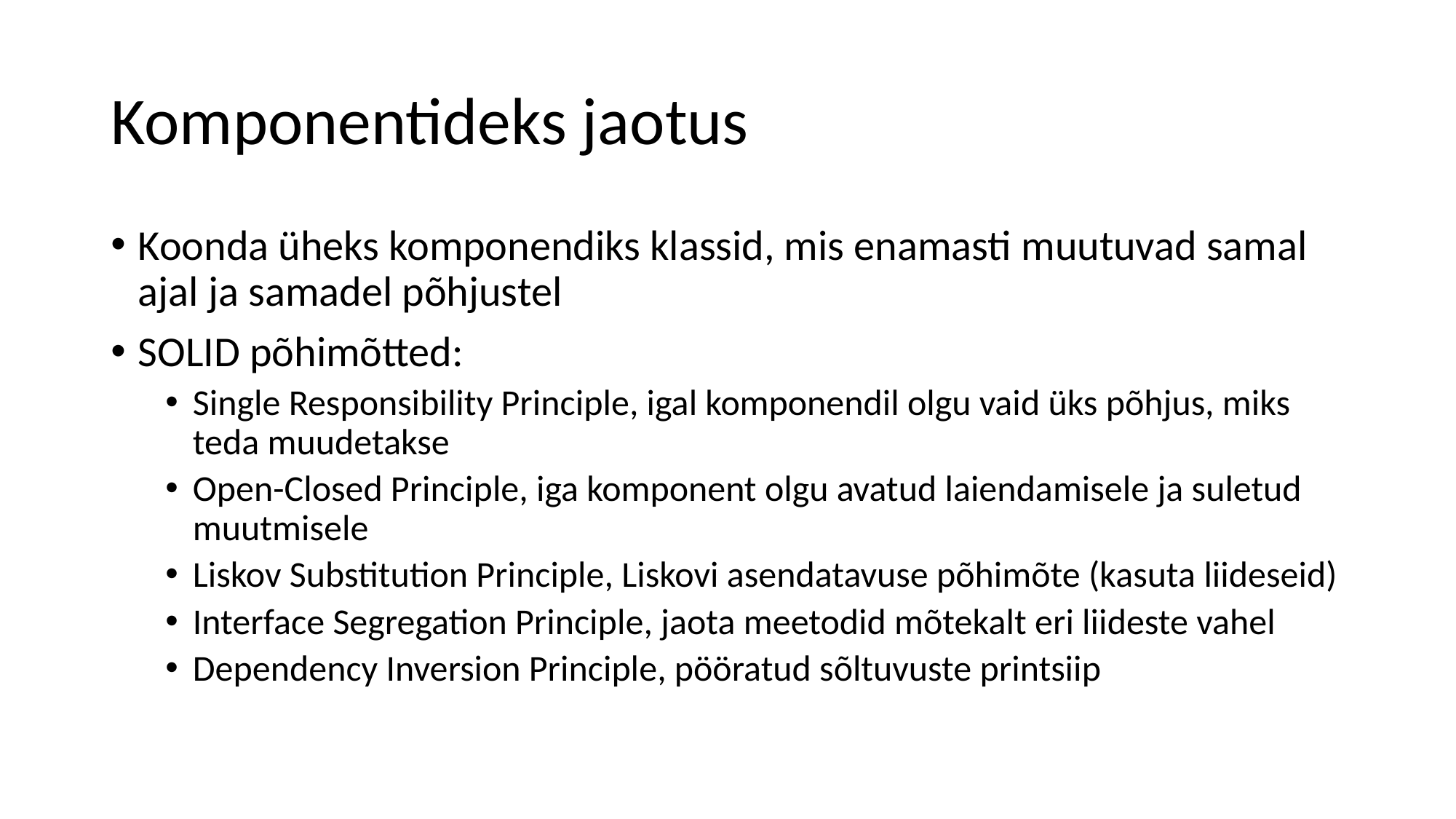

# Komponentideks jaotus
Koonda üheks komponendiks klassid, mis enamasti muutuvad samal ajal ja samadel põhjustel
SOLID põhimõtted:
Single Responsibility Principle, igal komponendil olgu vaid üks põhjus, miks teda muudetakse
Open-Closed Principle, iga komponent olgu avatud laiendamisele ja suletud muutmisele
Liskov Substitution Principle, Liskovi asendatavuse põhimõte (kasuta liideseid)
Interface Segregation Principle, jaota meetodid mõtekalt eri liideste vahel
Dependency Inversion Principle, pööratud sõltuvuste printsiip